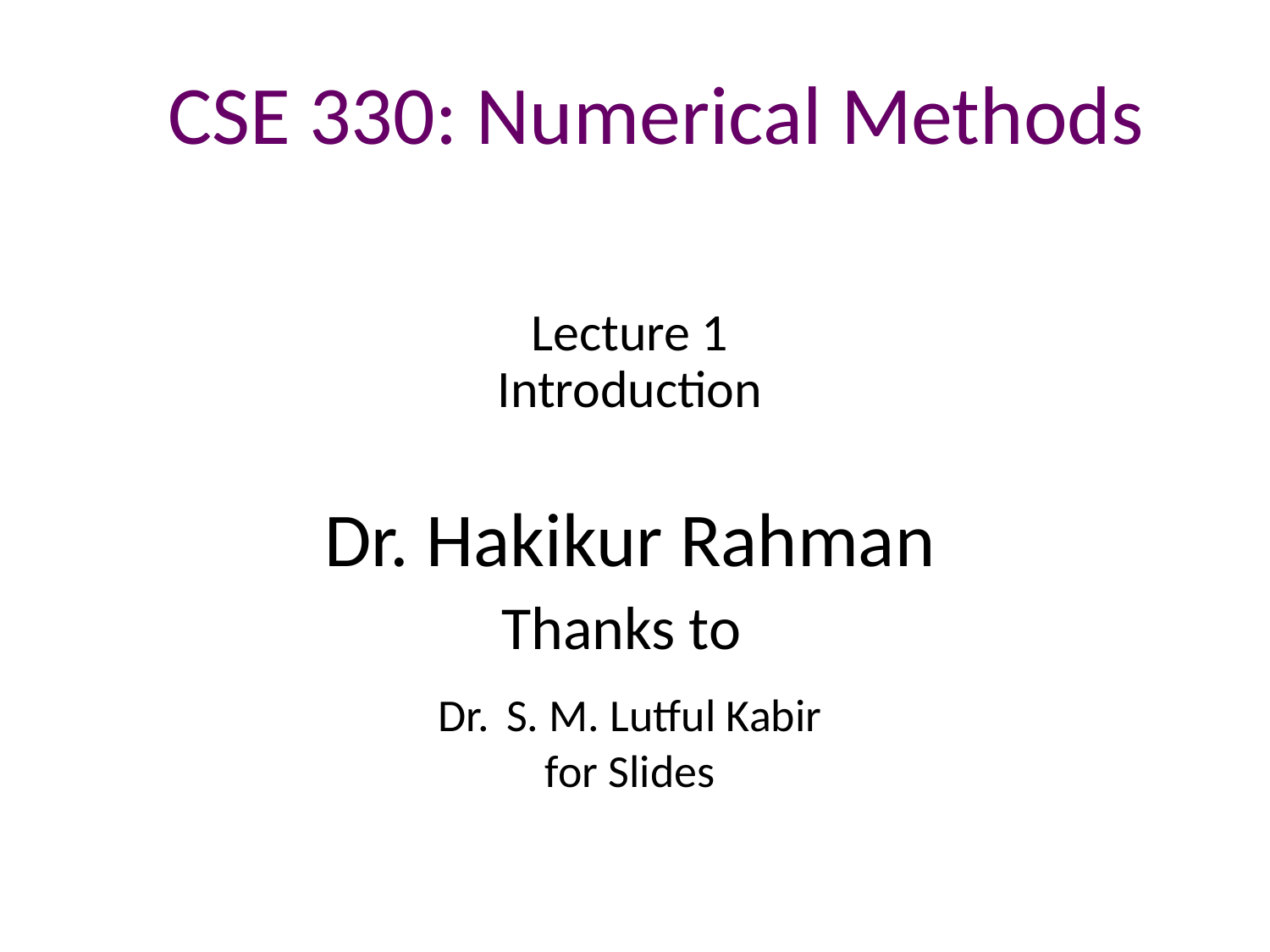

CSE 330: Numerical Methods
# Lecture 1 Introduction Dr. Hakikur Rahman Thanks to Dr. S. M. Lutful Kabir for Slides